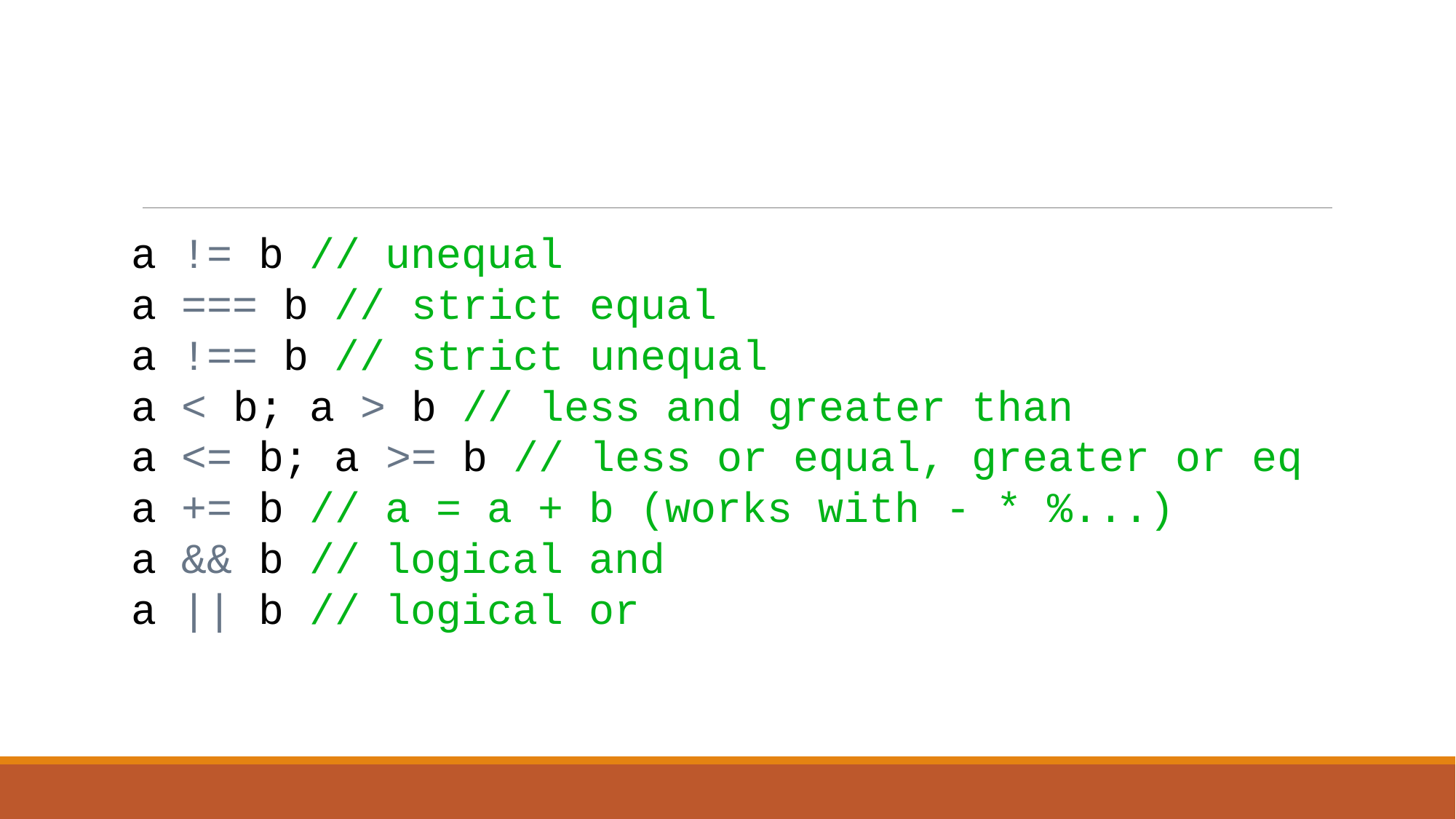

#
a != b // unequal
a === b // strict equal
a !== b // strict unequal
a < b; a > b // less and greater than
a <= b; a >= b // less or equal, greater or eq
a += b // a = a + b (works with - * %...)
a && b // logical and
a || b // logical or